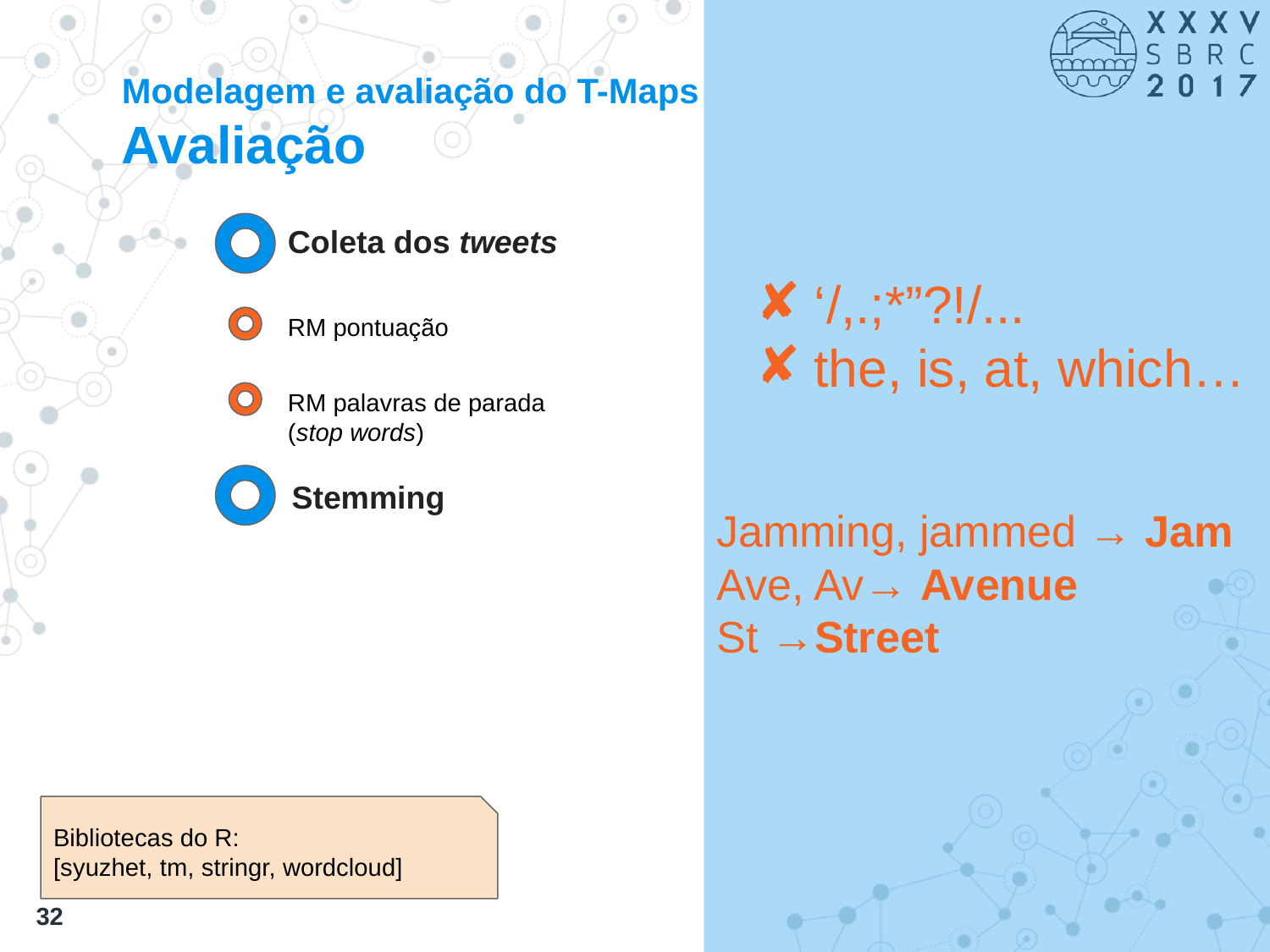

# Modelagem e avaliação do T-Maps
Avaliação
Coleta dos tweets

‘/,.;*”?!/...
the, is, at, which…
RM pontuação

RM palavras de parada (stop words)

Stemming

Jamming, jammed → Jam
Ave, Av→ Avenue
St →Street

Bibliotecas do R:
[syuzhet, tm, stringr, wordcloud]
32